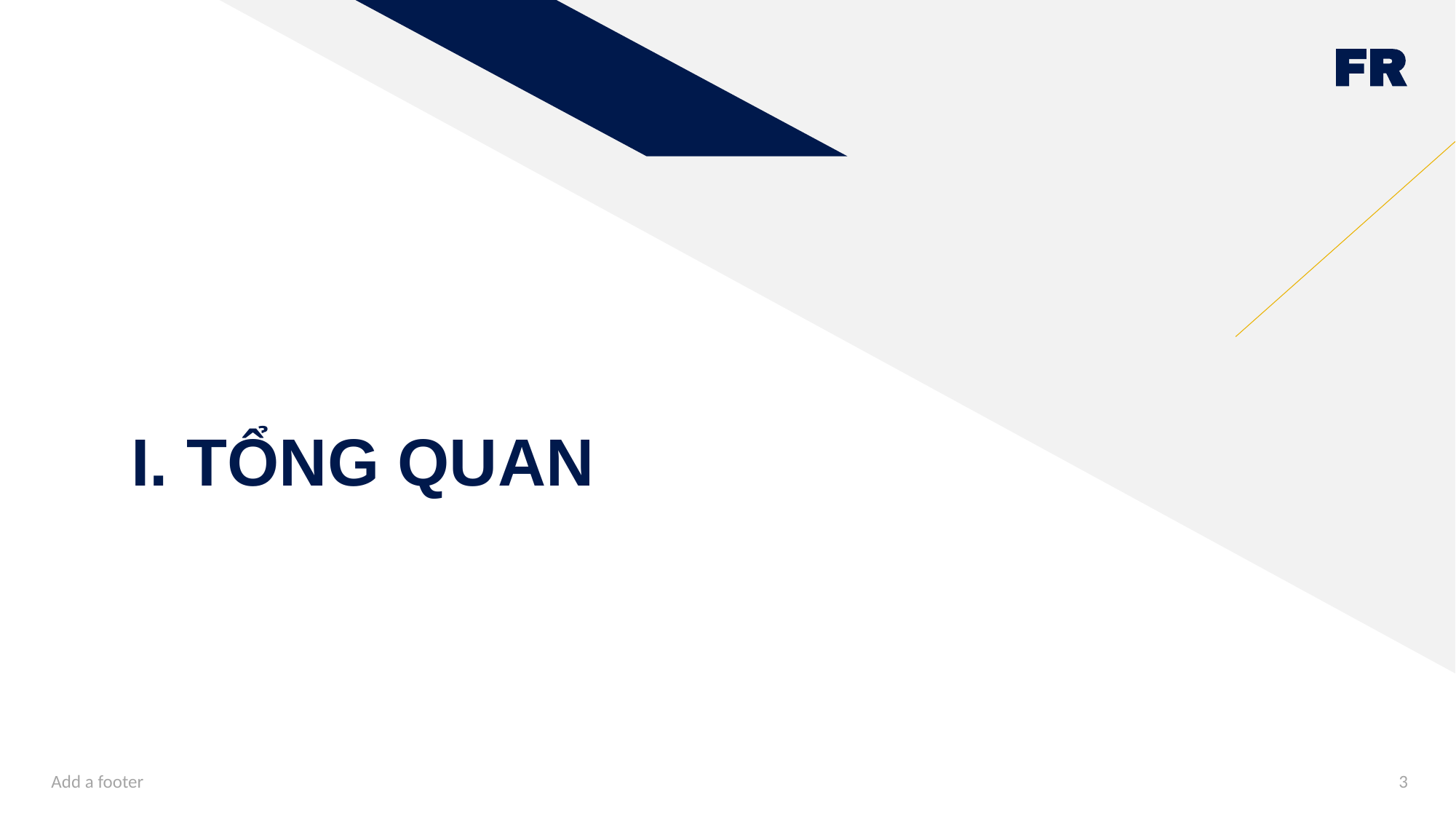

# I. TỔNG QUAN
Add a footer
3